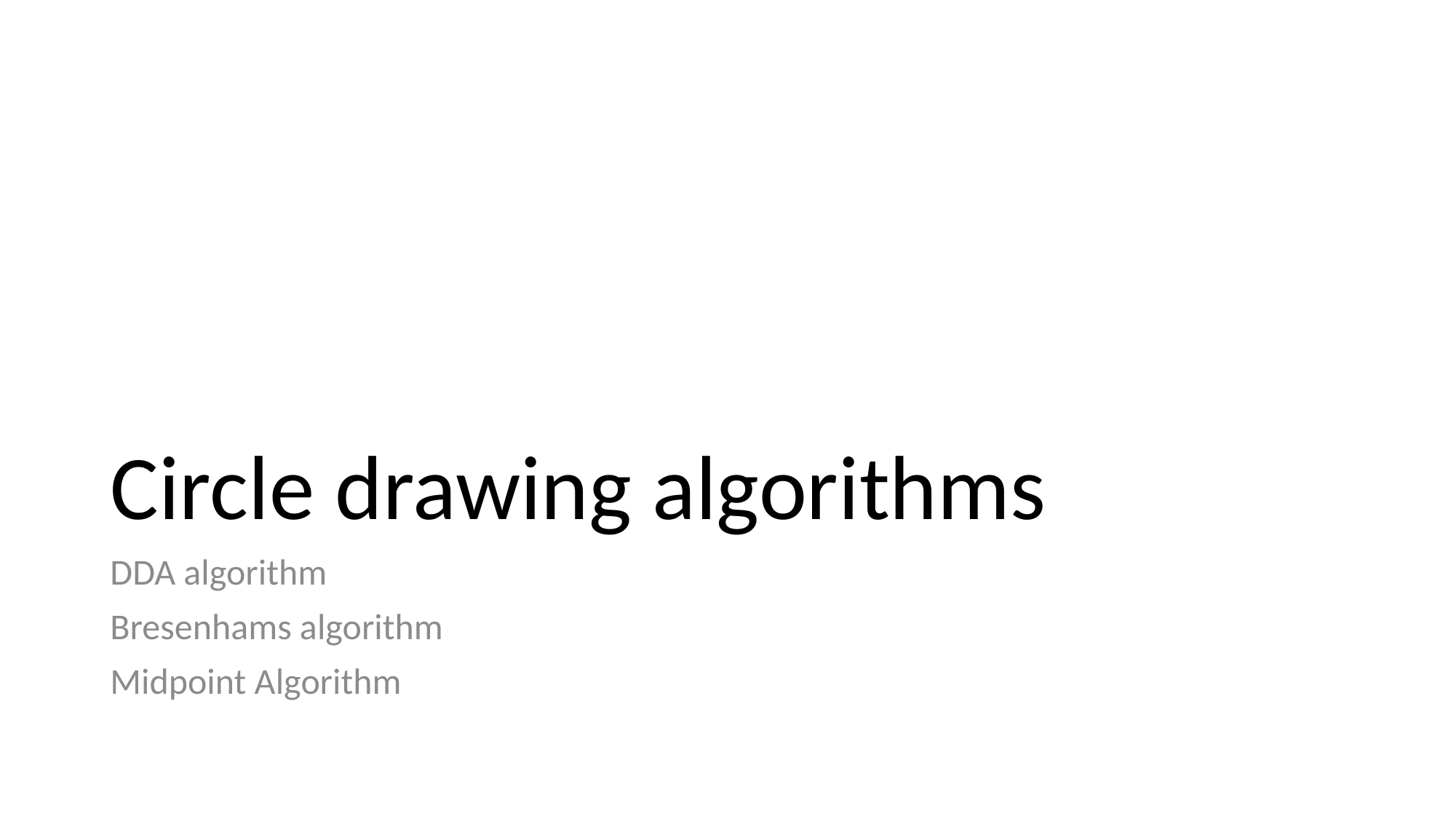

# Circle drawing algorithms
DDA algorithm
Bresenhams algorithm
Midpoint Algorithm